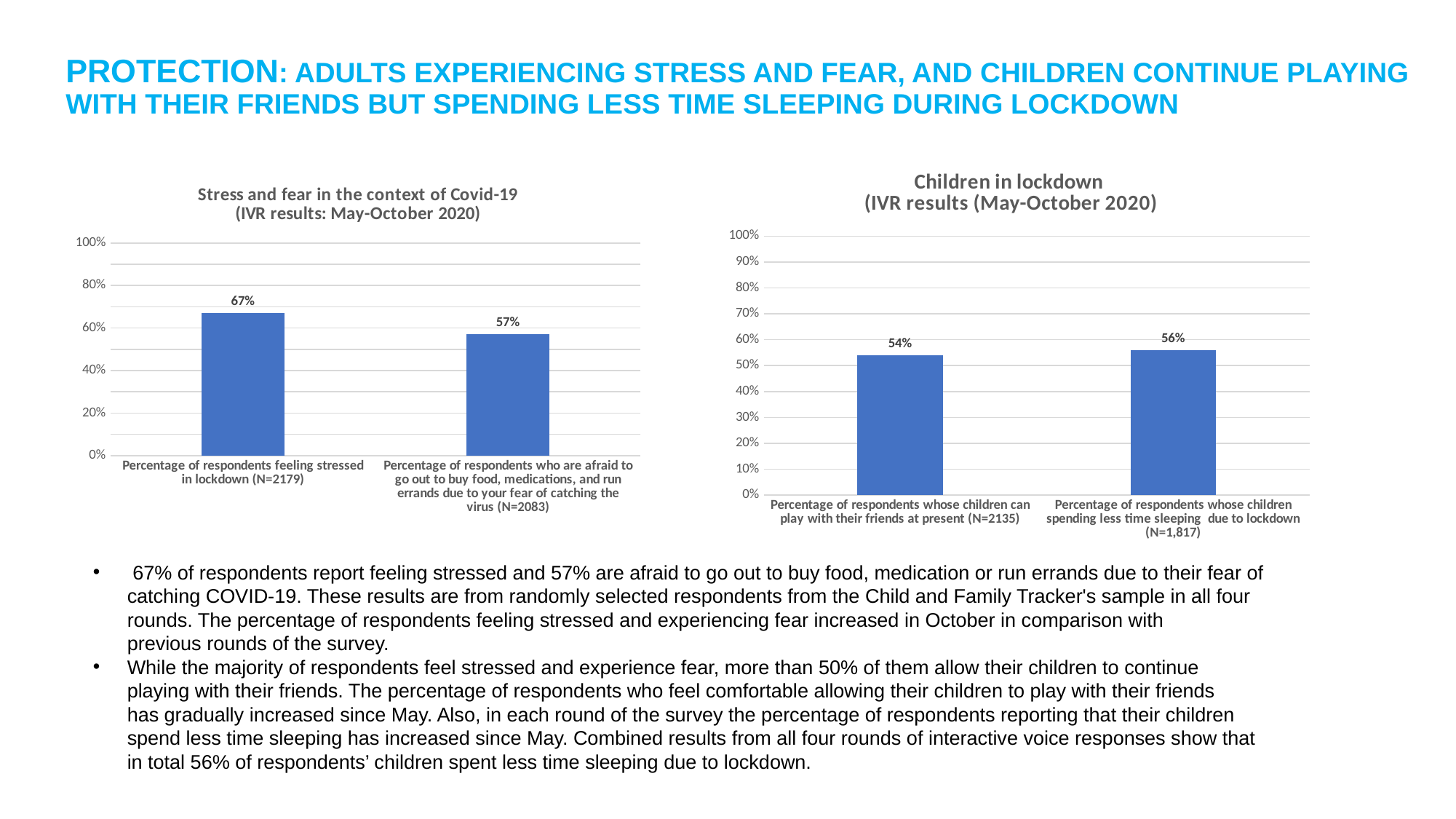

# PROTECTION: ADULTS EXPERIENCING STRESS AND FEAR, AND CHILDREN CONTINUE PLAYING WITH THEIR FRIENDS BUT SPENDING LESS TIME SLEEPING DURING LOCKDOWN

### Chart: Children in lockdown
(IVR results (May-October 2020)

| Category |  |
|---|---|
| Percentage of respondents whose children can play with their friends at present (N=2135) | 0.54 |
| Percentage of respondents whose children spending less time sleeping  due to lockdown (N=1,817) | 0.56 |

### Chart: Stress and fear in the context of Covid-19
(IVR results: May-October 2020)

| Category |  |
|---|---|
| Percentage of respondents feeling stressed in lockdown (N=2179) | 0.67 |
| Percentage of respondents who are afraid to go out to buy food, medications, and run errands due to your fear of catching the virus (N=2083) | 0.57 |
 67% of respondents report feeling stressed and 57% are afraid to go out to buy food, medication or run errands due to their fear of catching COVID-19. These results are from randomly selected respondents from the Child and Family Tracker's sample in all four rounds. The percentage of respondents feeling stressed and experiencing fear increased in October in comparison with previous rounds of the survey.
While the majority of respondents feel stressed and experience fear, more than 50% of them allow their children to continue playing with their friends. The percentage of respondents who feel comfortable allowing their children to play with their friends has gradually increased since May. Also, in each round of the survey the percentage of respondents reporting that their children spend less time sleeping has increased since May. Combined results from all four rounds of interactive voice responses show that in total 56% of respondents’ children spent less time sleeping due to lockdown.